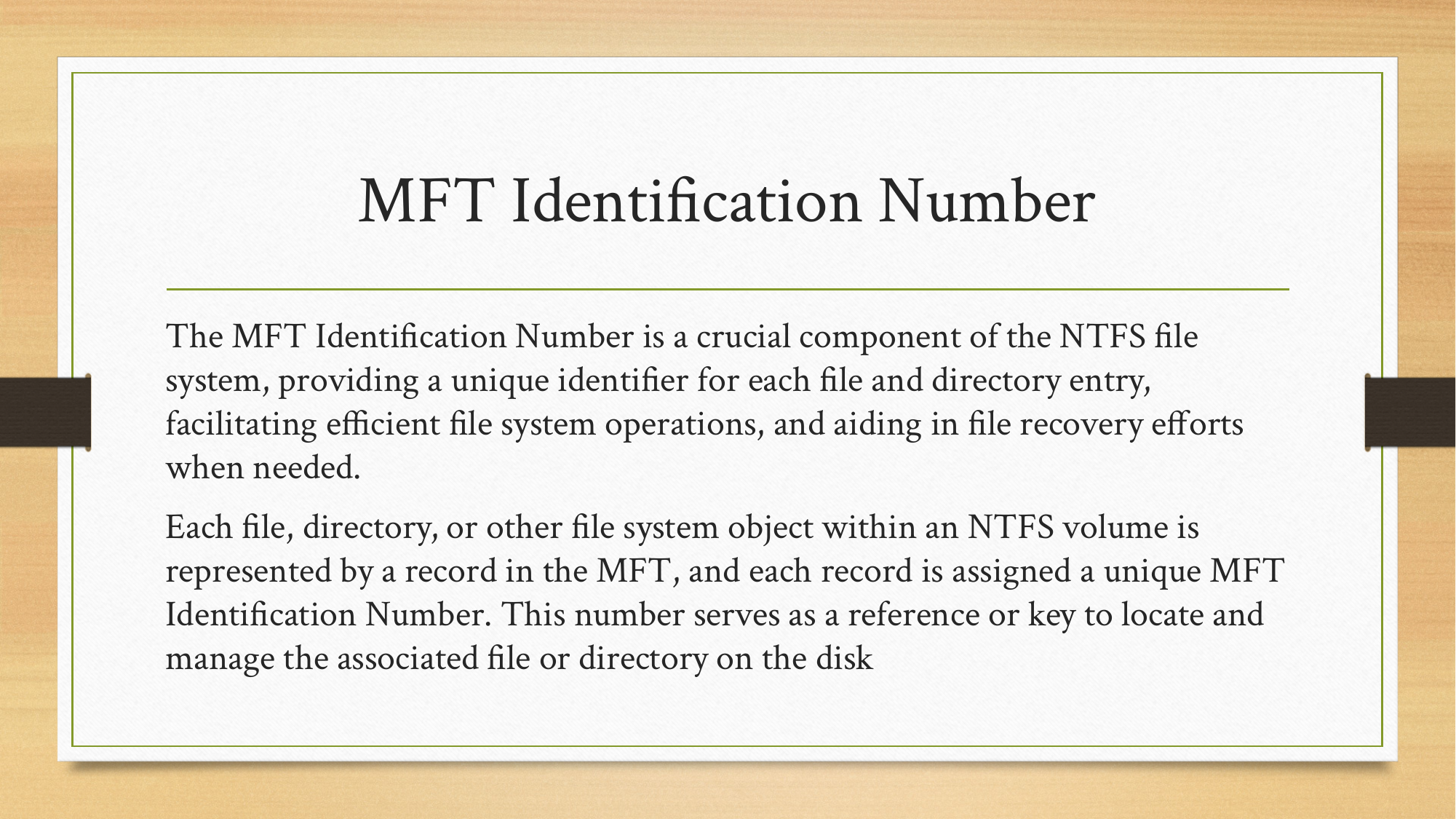

# MFT Identification Number
The MFT Identification Number is a crucial component of the NTFS file system, providing a unique identifier for each file and directory entry, facilitating efficient file system operations, and aiding in file recovery efforts when needed.
Each file, directory, or other file system object within an NTFS volume is represented by a record in the MFT, and each record is assigned a unique MFT Identification Number. This number serves as a reference or key to locate and manage the associated file or directory on the disk